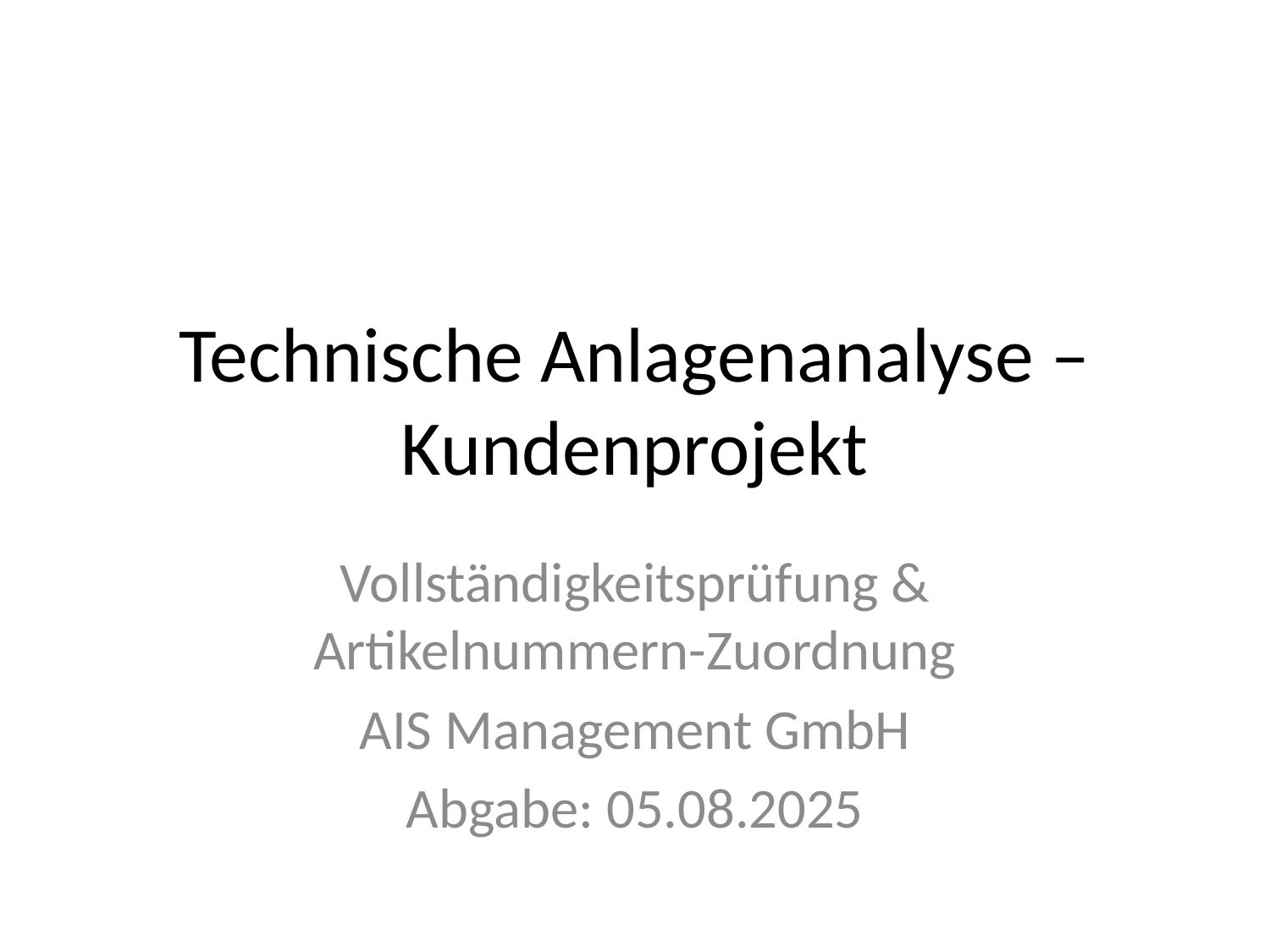

# Technische Anlagenanalyse – Kundenprojekt
Vollständigkeitsprüfung & Artikelnummern-Zuordnung
AIS Management GmbH
Abgabe: 05.08.2025